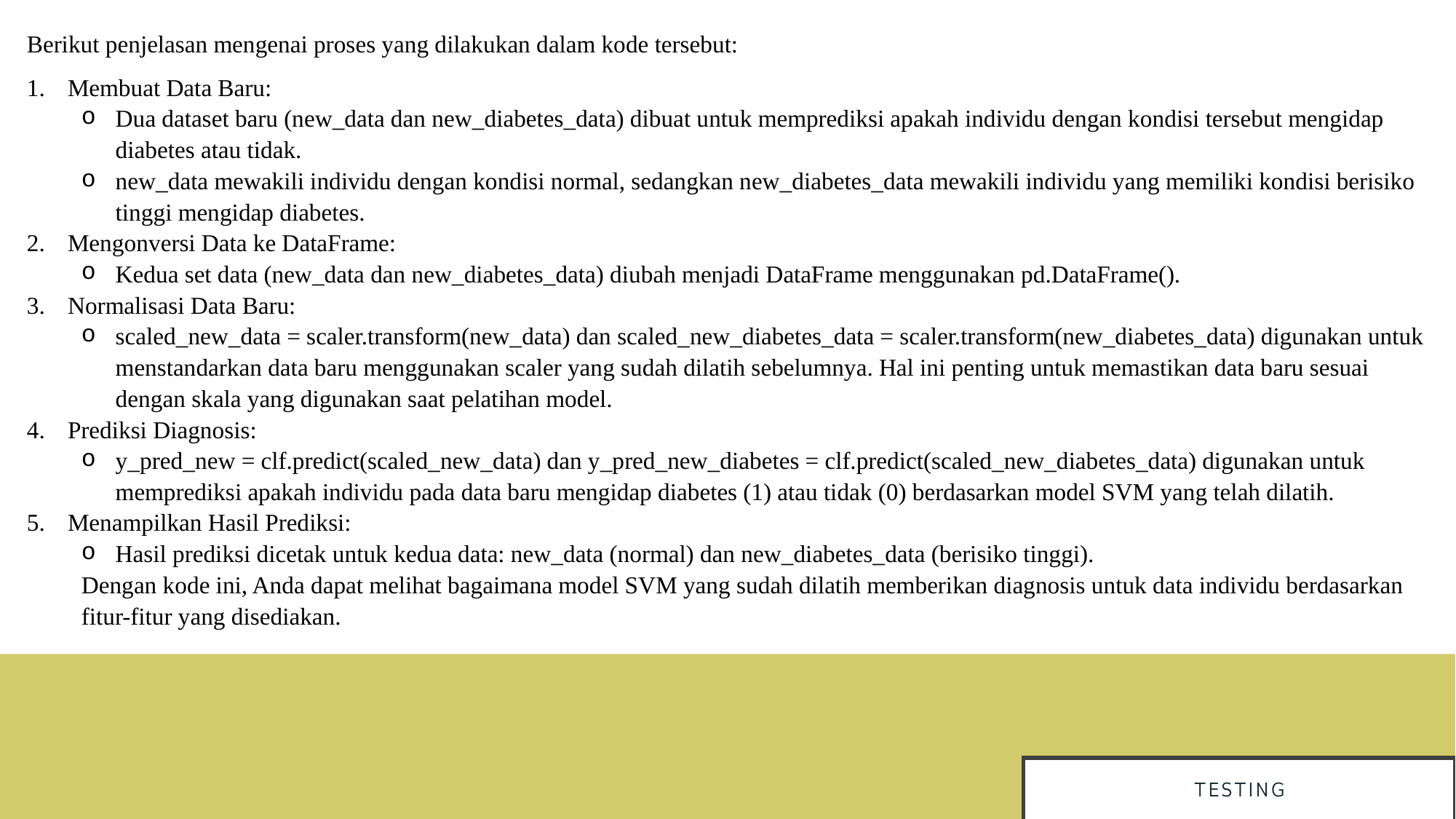

Berikut penjelasan mengenai proses yang dilakukan dalam kode tersebut:
Membuat Data Baru:
Dua dataset baru (new_data dan new_diabetes_data) dibuat untuk memprediksi apakah individu dengan kondisi tersebut mengidap diabetes atau tidak.
new_data mewakili individu dengan kondisi normal, sedangkan new_diabetes_data mewakili individu yang memiliki kondisi berisiko tinggi mengidap diabetes.
Mengonversi Data ke DataFrame:
Kedua set data (new_data dan new_diabetes_data) diubah menjadi DataFrame menggunakan pd.DataFrame().
Normalisasi Data Baru:
scaled_new_data = scaler.transform(new_data) dan scaled_new_diabetes_data = scaler.transform(new_diabetes_data) digunakan untuk menstandarkan data baru menggunakan scaler yang sudah dilatih sebelumnya. Hal ini penting untuk memastikan data baru sesuai dengan skala yang digunakan saat pelatihan model.
Prediksi Diagnosis:
y_pred_new = clf.predict(scaled_new_data) dan y_pred_new_diabetes = clf.predict(scaled_new_diabetes_data) digunakan untuk memprediksi apakah individu pada data baru mengidap diabetes (1) atau tidak (0) berdasarkan model SVM yang telah dilatih.
Menampilkan Hasil Prediksi:
Hasil prediksi dicetak untuk kedua data: new_data (normal) dan new_diabetes_data (berisiko tinggi).
Dengan kode ini, Anda dapat melihat bagaimana model SVM yang sudah dilatih memberikan diagnosis untuk data individu berdasarkan fitur-fitur yang disediakan.
# Testing